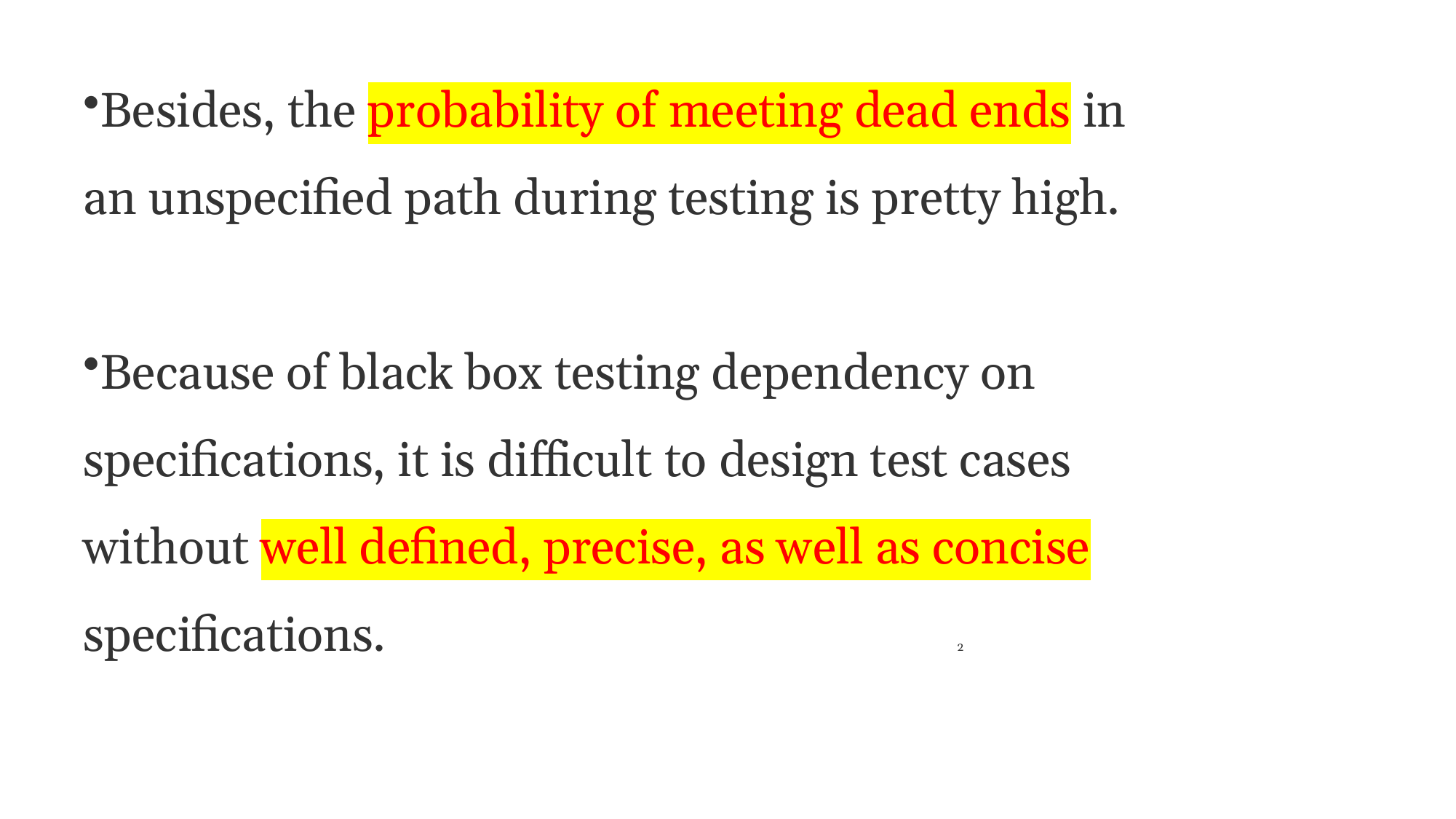

Besides, the probability of meeting dead ends in an unspecified path during testing is pretty high.

Because of black box testing dependency on specifications, it is difficult to design test cases without well defined, precise, as well as concise specifications.                                                 2